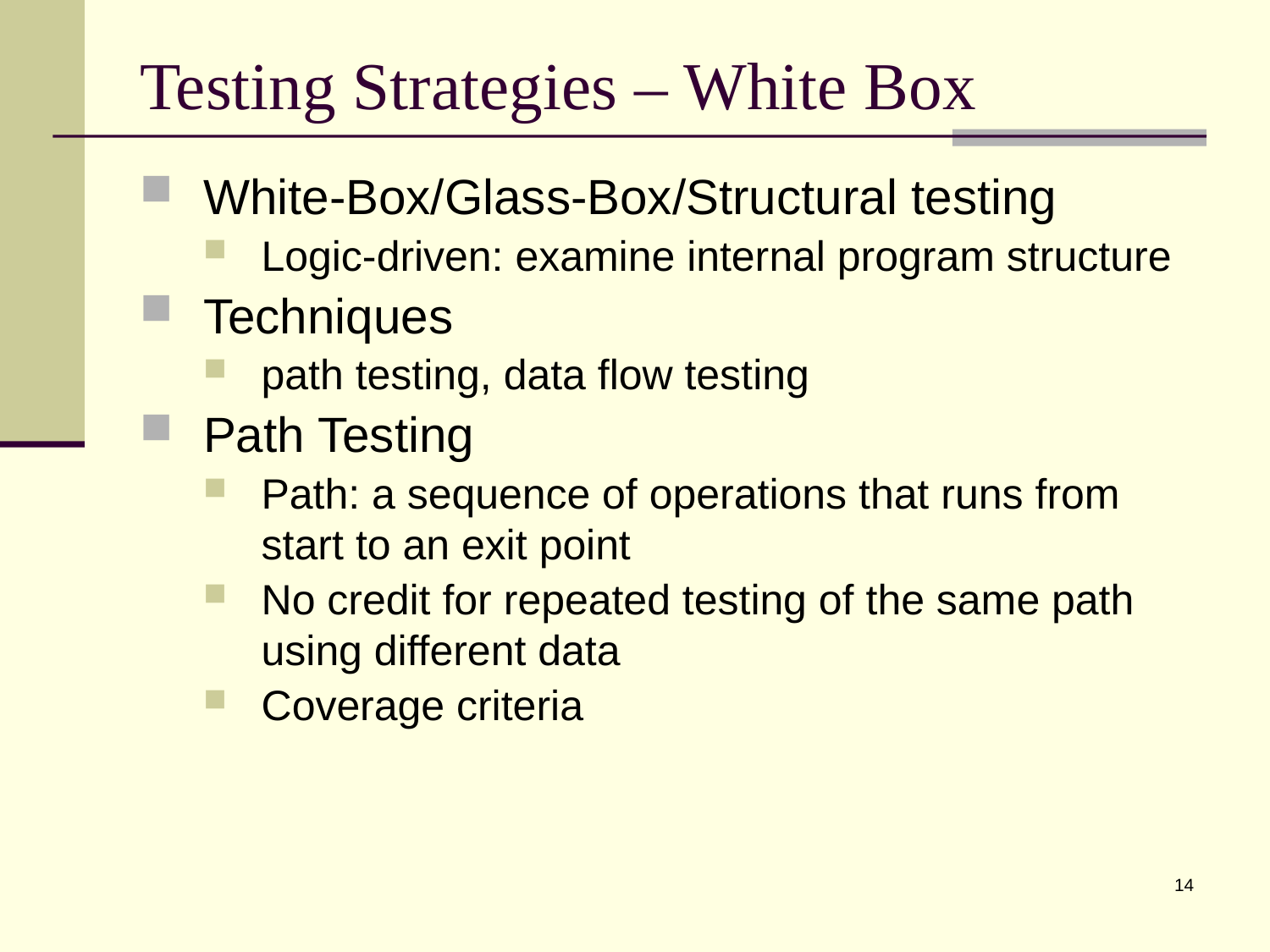

# Testing Strategies – White Box
White-Box/Glass-Box/Structural testing
Logic-driven: examine internal program structure
Techniques
path testing, data flow testing
Path Testing
Path: a sequence of operations that runs from start to an exit point
No credit for repeated testing of the same path using different data
Coverage criteria
14